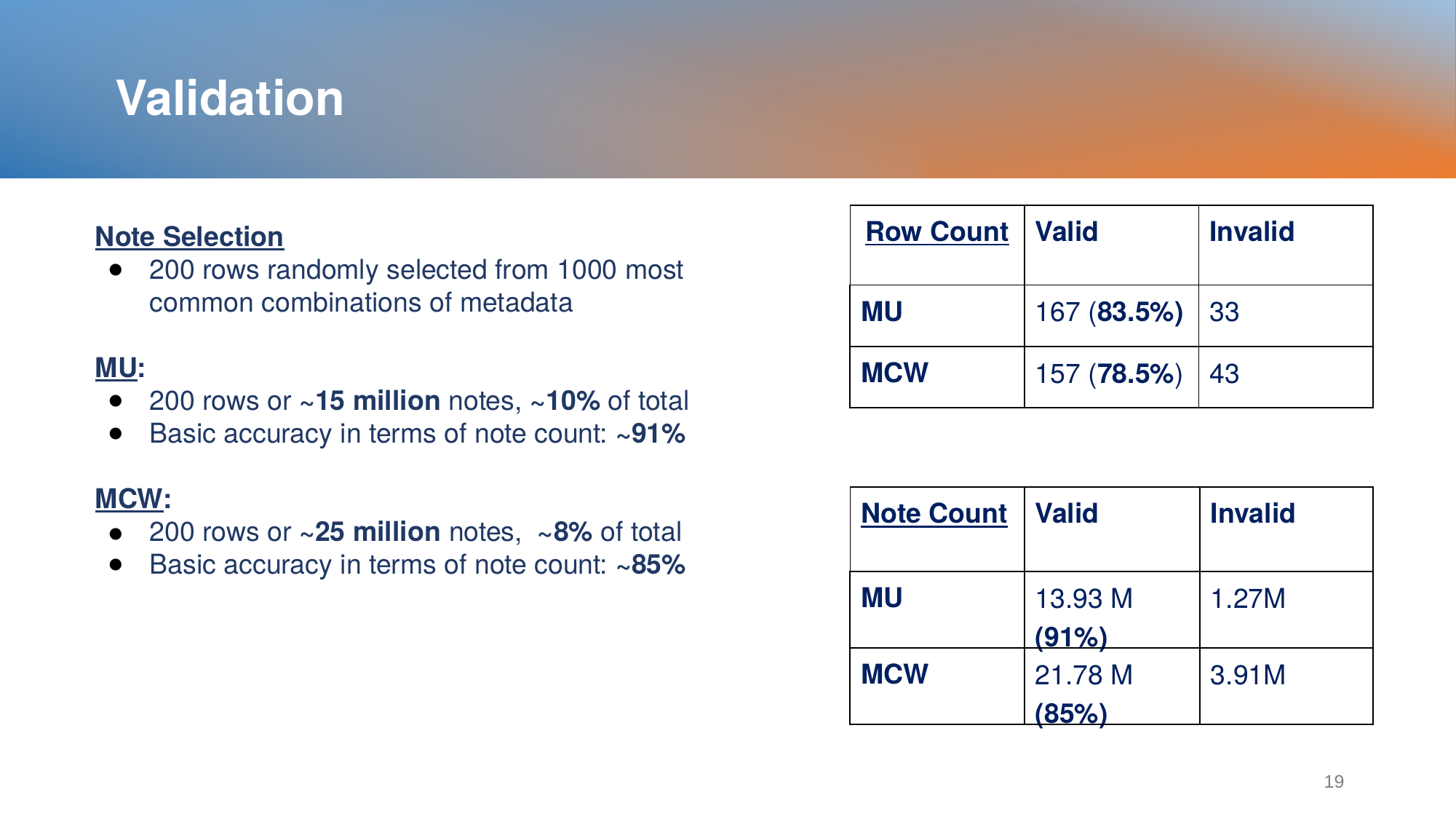

Validation

| Row Count | Valid | Invalid |
| --- | --- | --- |
| MU | 167 (83.5%) | 33 |
| MCW | 157 (78.5%) | 43 |
Note Selection
200 rows randomly selected from 1000 most common combinations of metadata

MU:
200 rows or ~15 million notes, ~10% of total
Basic accuracy in terms of note count: ~91%

MCW:
200 rows or ~25 million notes,  ~8% of total
Basic accuracy in terms of note count: ~85%
| Note Count | Valid | Invalid |
| --- | --- | --- |
| MU | 13.93 M (91%) | 1.27M |
| MCW | 21.78 M (85%) | 3.91M |
19